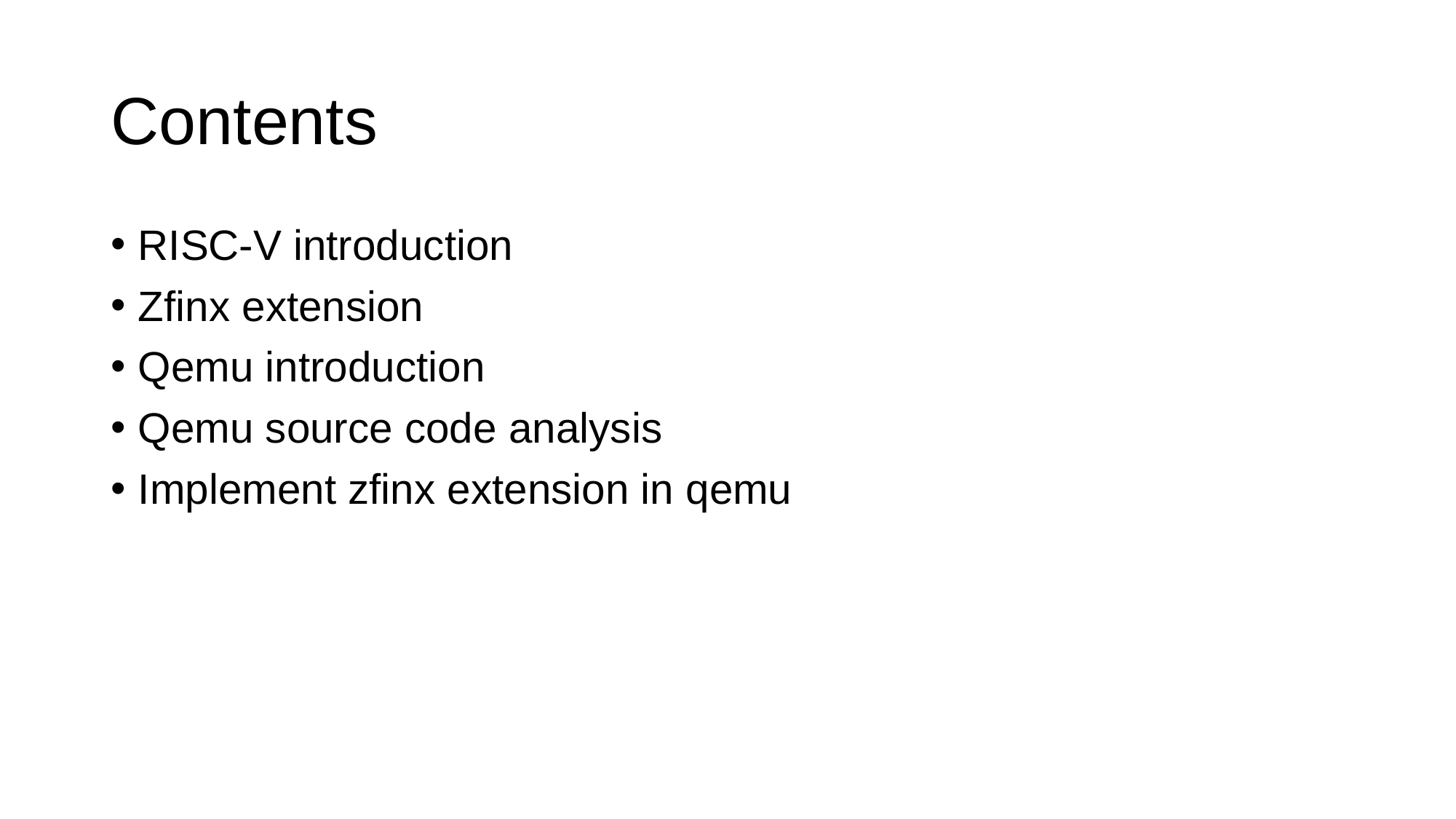

# Contents
RISC-V introduction
Zfinx extension
Qemu introduction
Qemu source code analysis
Implement zfinx extension in qemu